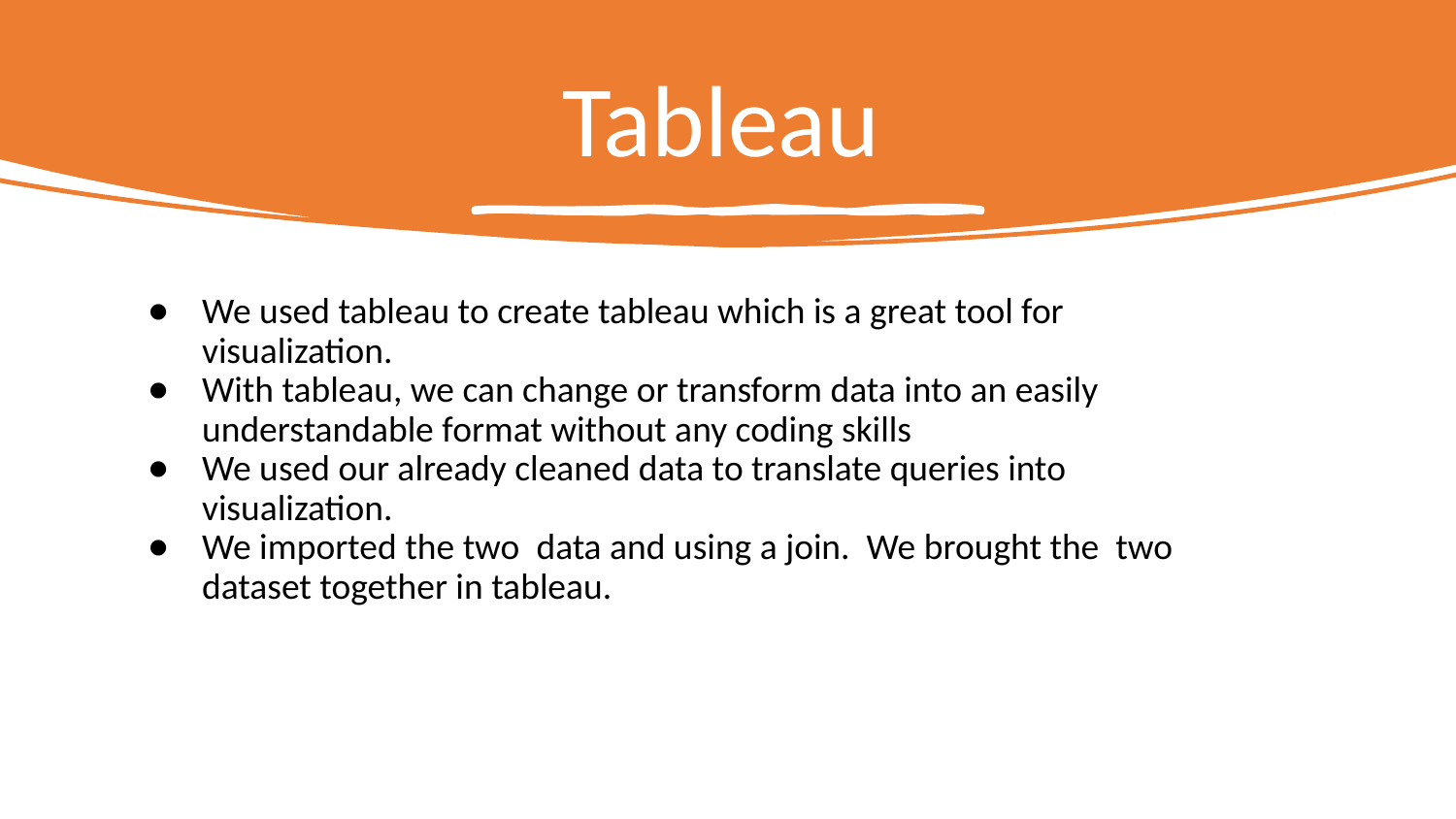

# Tableau

We used tableau to create tableau which is a great tool for visualization.
With tableau, we can change or transform data into an easily understandable format without any coding skills
We used our already cleaned data to translate queries into visualization.
We imported the two  data and using a join.  We brought the  two dataset together in tableau.